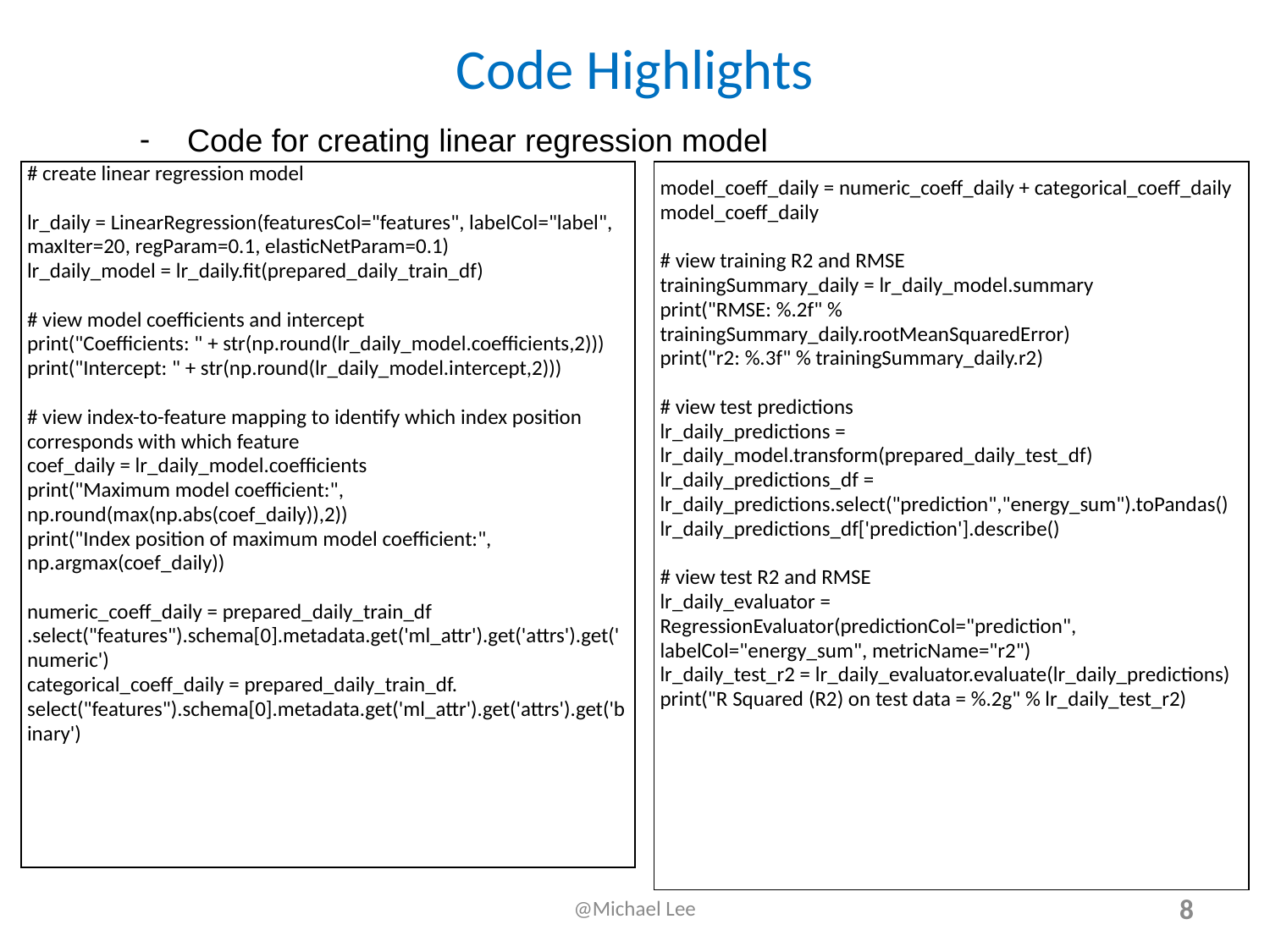

# Code Highlights
Code for creating linear regression model
| model\_coeff\_daily = numeric\_coeff\_daily + categorical\_coeff\_daily model\_coeff\_daily # view training R2 and RMSE trainingSummary\_daily = lr\_daily\_model.summary print("RMSE: %.2f" % trainingSummary\_daily.rootMeanSquaredError) print("r2: %.3f" % trainingSummary\_daily.r2)   # view test predictions lr\_daily\_predictions = lr\_daily\_model.transform(prepared\_daily\_test\_df) lr\_daily\_predictions\_df = lr\_daily\_predictions.select("prediction","energy\_sum").toPandas() lr\_daily\_predictions\_df['prediction'].describe()   # view test R2 and RMSE lr\_daily\_evaluator = RegressionEvaluator(predictionCol="prediction", labelCol="energy\_sum", metricName="r2") lr\_daily\_test\_r2 = lr\_daily\_evaluator.evaluate(lr\_daily\_predictions) print("R Squared (R2) on test data = %.2g" % lr\_daily\_test\_r2) |
| --- |
| # create linear regression model   lr\_daily = LinearRegression(featuresCol="features", labelCol="label", maxIter=20, regParam=0.1, elasticNetParam=0.1) lr\_daily\_model = lr\_daily.fit(prepared\_daily\_train\_df)   # view model coefficients and intercept print("Coefficients: " + str(np.round(lr\_daily\_model.coefficients,2))) print("Intercept: " + str(np.round(lr\_daily\_model.intercept,2)))   # view index-to-feature mapping to identify which index position corresponds with which feature coef\_daily = lr\_daily\_model.coefficients print("Maximum model coefficient:", np.round(max(np.abs(coef\_daily)),2)) print("Index position of maximum model coefficient:", np.argmax(coef\_daily))   numeric\_coeff\_daily = prepared\_daily\_train\_df .select("features").schema[0].metadata.get('ml\_attr').get('attrs').get('numeric') categorical\_coeff\_daily = prepared\_daily\_train\_df. select("features").schema[0].metadata.get('ml\_attr').get('attrs').get('binary') |
| --- |
@Michael Lee
8